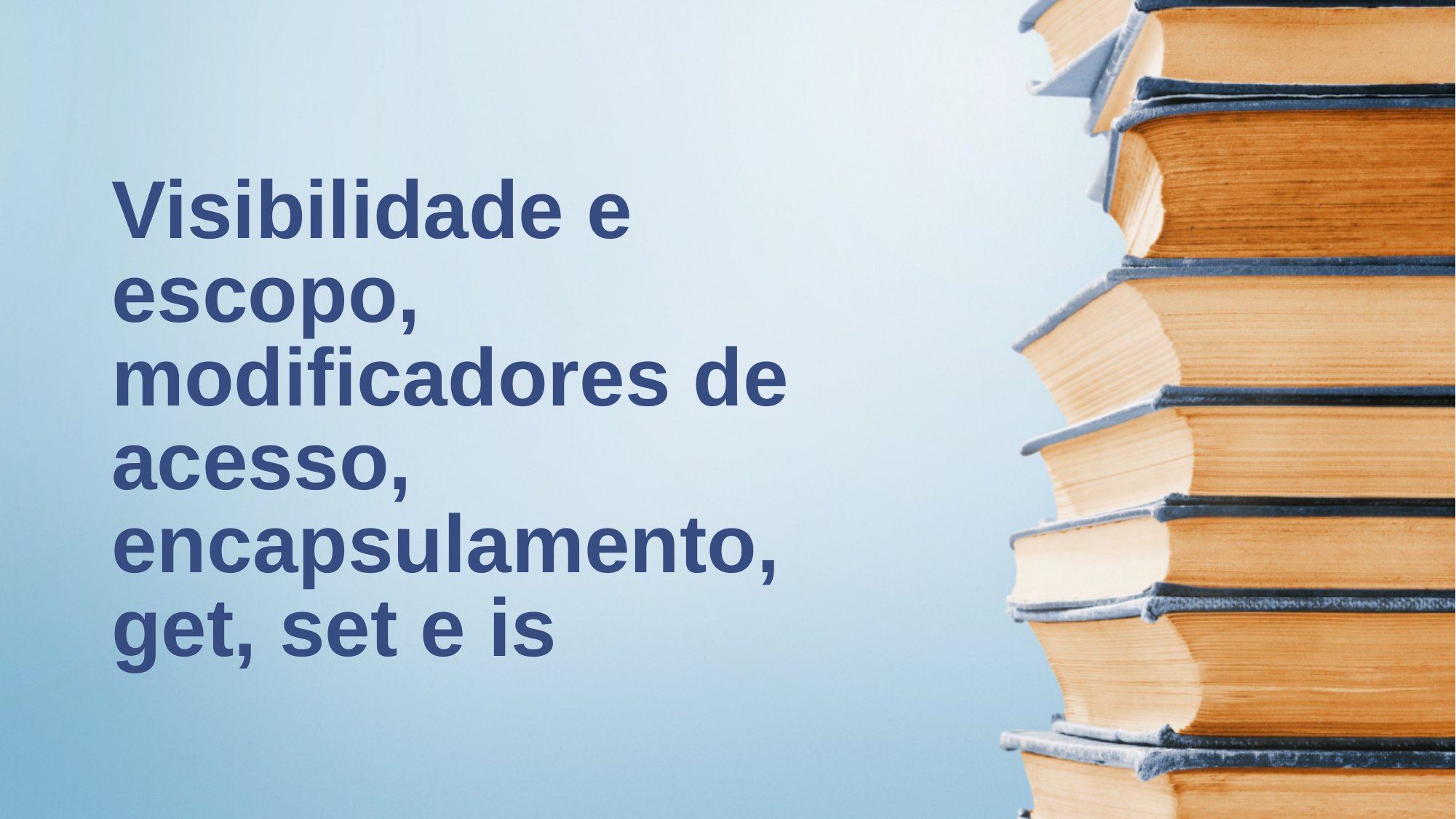

# Visibilidade e  escopo, modificadores de acesso, encapsulamento, get, set e is